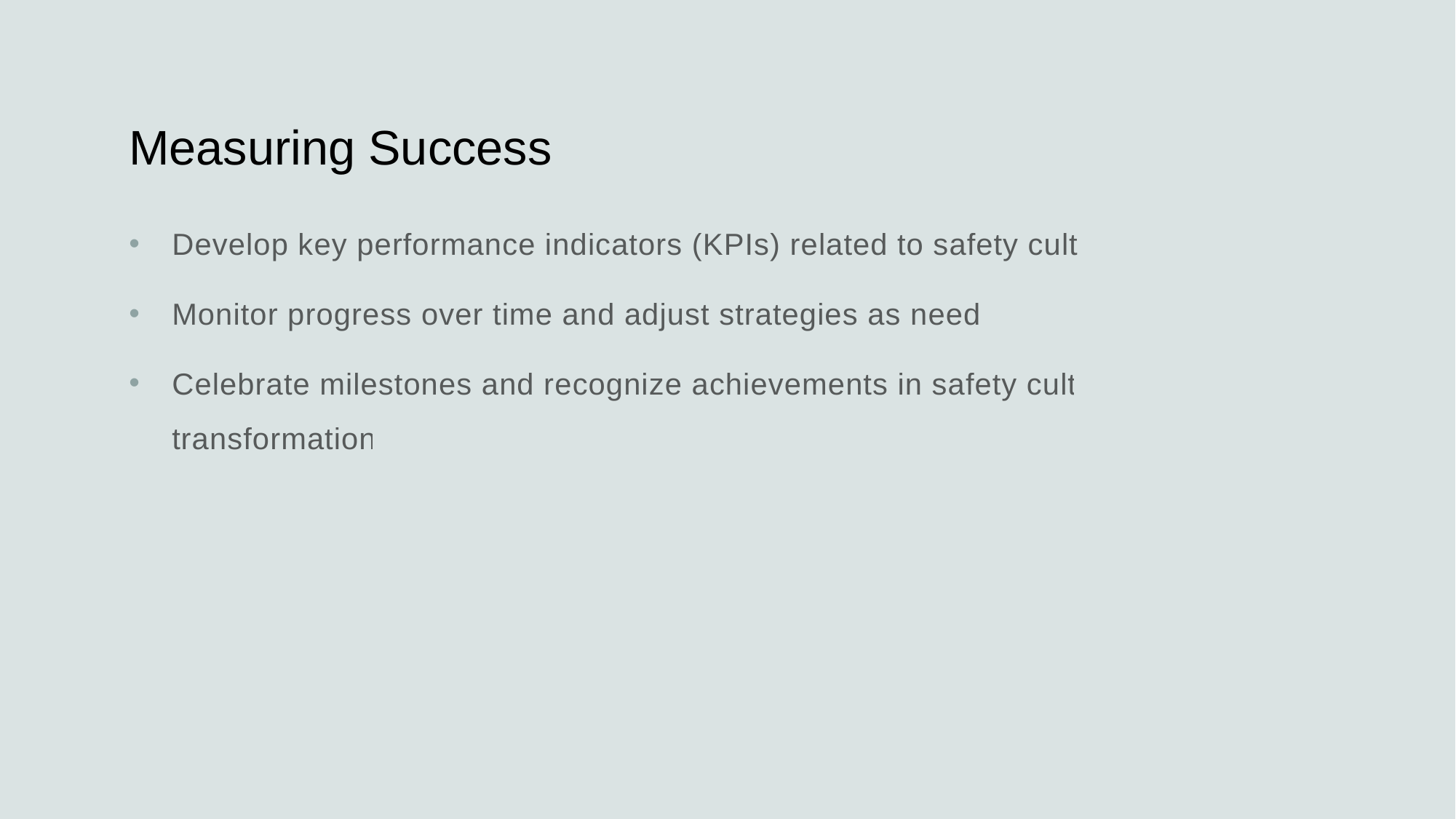

# Measuring Success
Develop key performance indicators (KPIs) related to safety culture.
Monitor progress over time and adjust strategies as needed.
Celebrate milestones and recognize achievements in safety culture transformation.